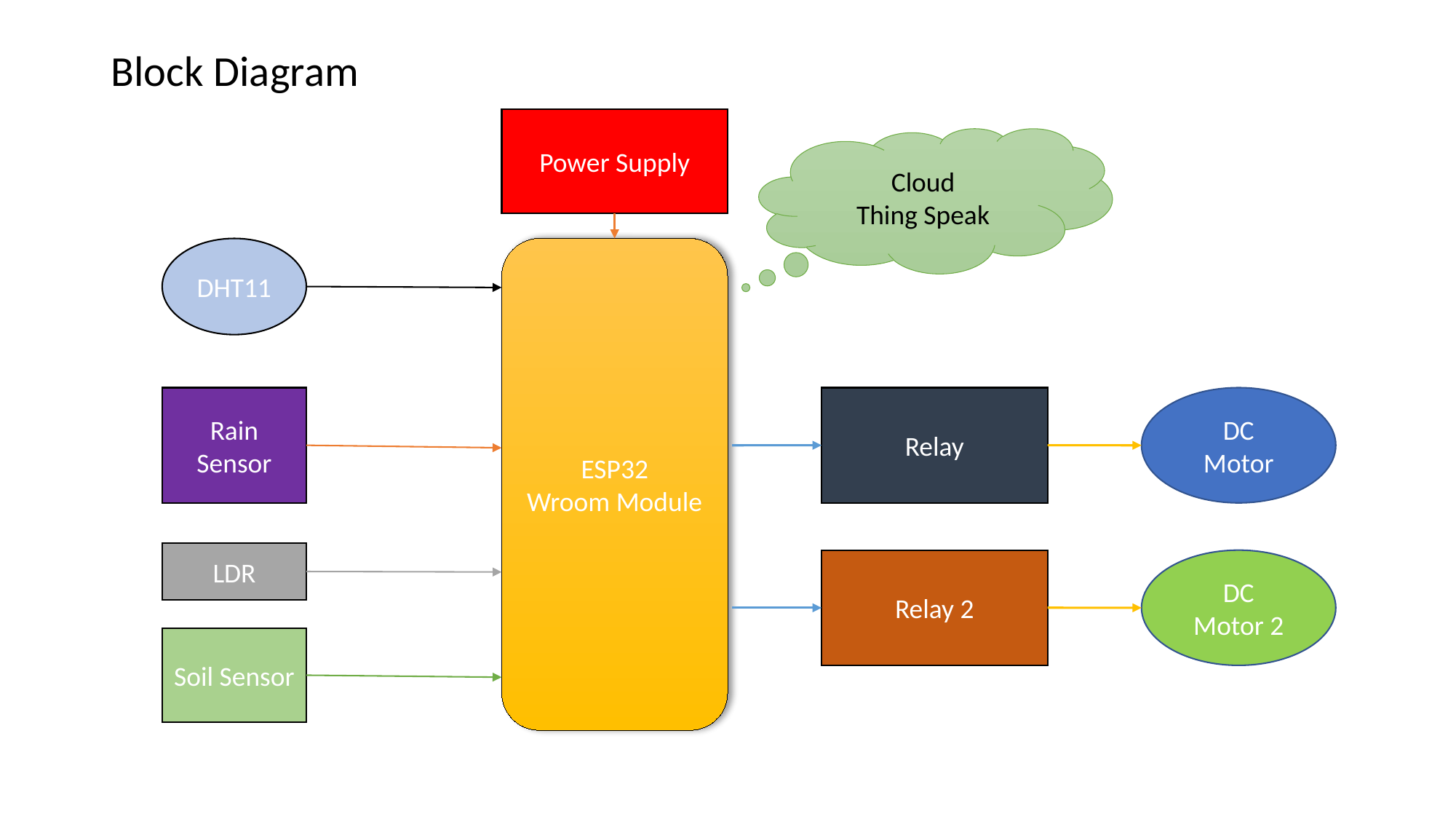

# Block Diagram
Power Supply
Cloud
Thing Speak
DHT11
ESP32
Wroom Module
Rain Sensor
Relay
DC
Motor
LDR
Relay 2
DC
Motor 2
Soil Sensor